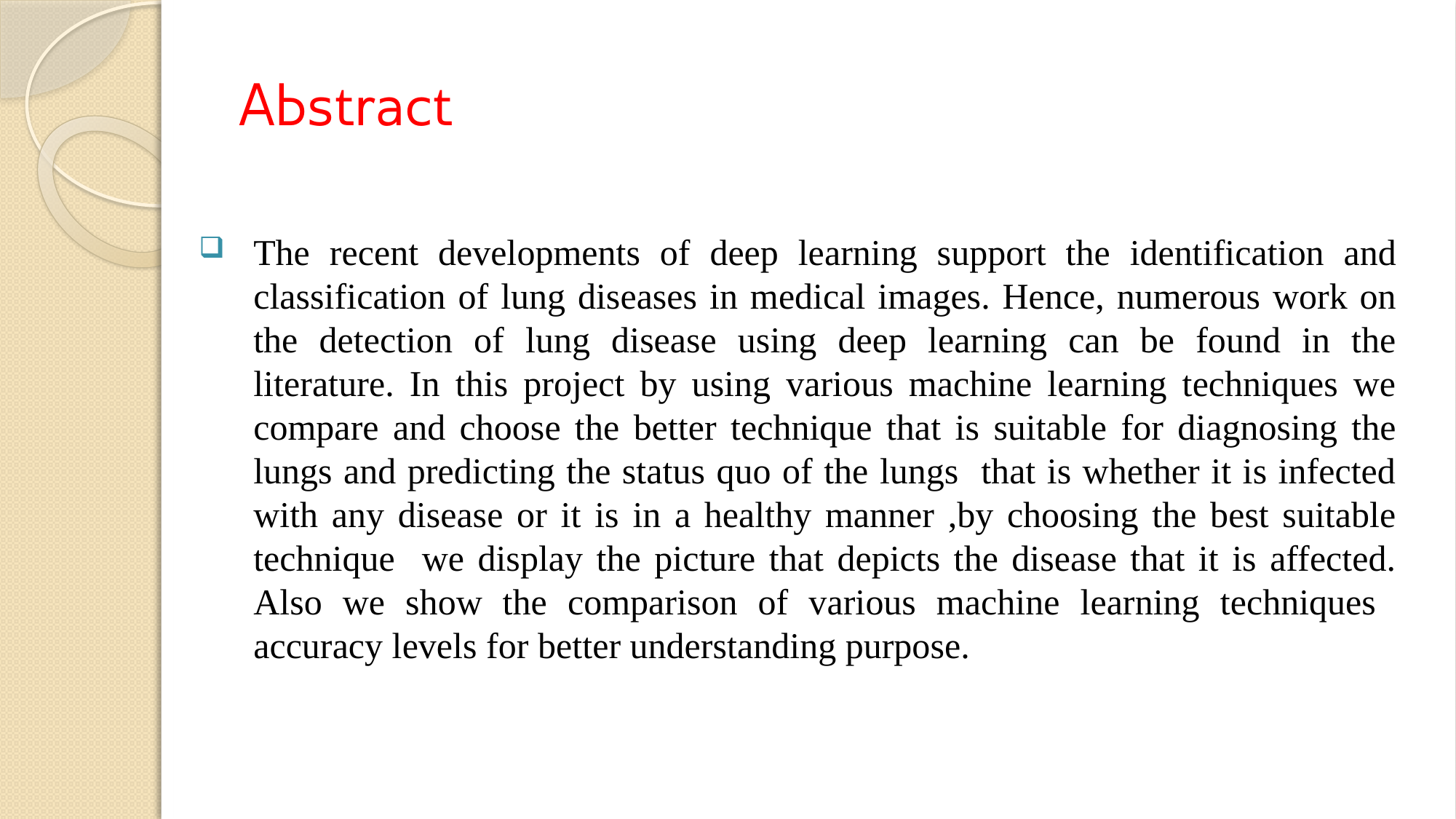

# Abstract
The recent developments of deep learning support the identification and classification of lung diseases in medical images. Hence, numerous work on the detection of lung disease using deep learning can be found in the literature. In this project by using various machine learning techniques we compare and choose the better technique that is suitable for diagnosing the lungs and predicting the status quo of the lungs  that is whether it is infected with any disease or it is in a healthy manner ,by choosing the best suitable technique  we display the picture that depicts the disease that it is affected. Also we show the comparison of various machine learning techniques  accuracy levels for better understanding purpose.